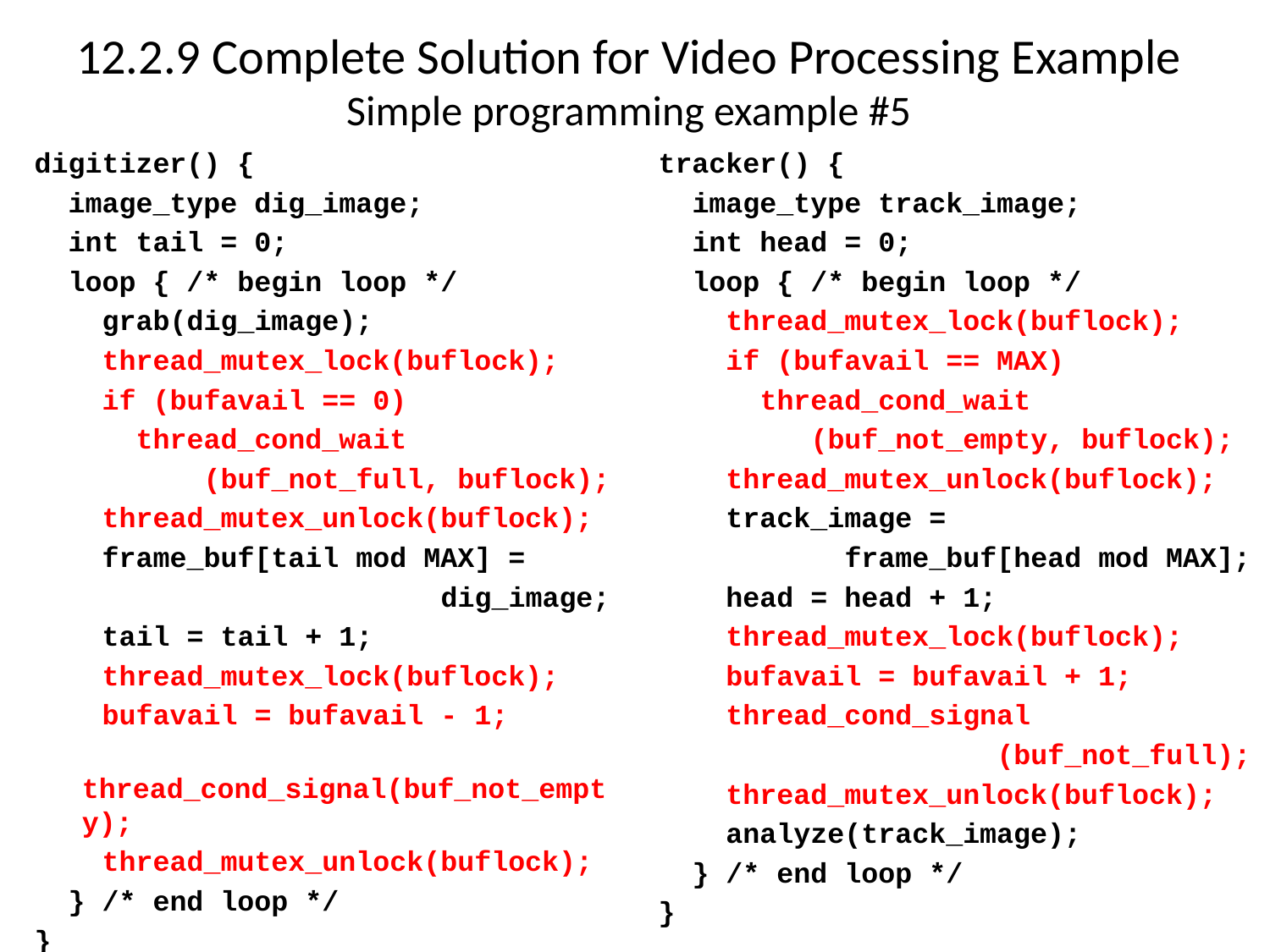

# 12.2.9 Complete Solution for Video Processing Example Simple programming example #5
digitizer() {
  image_type dig_image;
  int tail = 0;
  loop { /* begin loop */
    grab(dig_image);
    thread_mutex_lock(buflock);
    if (bufavail == 0)
      thread_cond_wait
          (buf_not_full, buflock);
    thread_mutex_unlock(buflock);
    frame_buf[tail mod MAX] =
                        dig_image;
    tail = tail + 1;
    thread_mutex_lock(buflock);
    bufavail = bufavail - 1;
    thread_cond_signal(buf_not_empty);
    thread_mutex_unlock(buflock);
  } /* end loop */
}
tracker() {
  image_type track_image;
  int head = 0;
  loop { /* begin loop */
    thread_mutex_lock(buflock);
    if (bufavail == MAX)
      thread_cond_wait
         (buf_not_empty, buflock);
    thread_mutex_unlock(buflock);
    track_image =
           frame_buf[head mod MAX];
    head = head + 1;
    thread_mutex_lock(buflock);
    bufavail = bufavail + 1;
    thread_cond_signal
                    (buf_not_full);
    thread_mutex_unlock(buflock);
    analyze(track_image);
  } /* end loop */
}